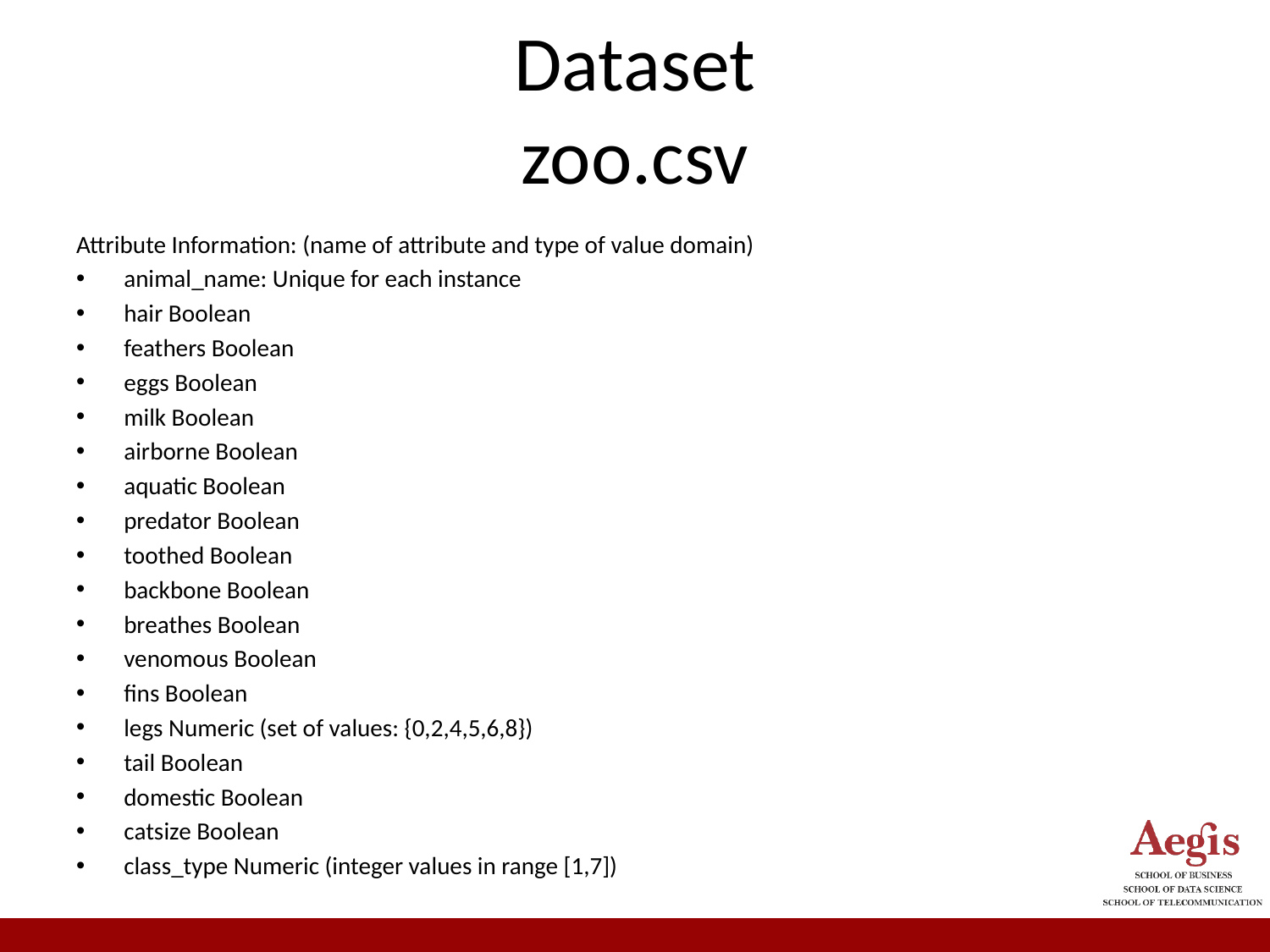

# Dataset zoo.csv
Attribute Information: (name of attribute and type of value domain)
animal_name: Unique for each instance
hair Boolean
feathers Boolean
eggs Boolean
milk Boolean
airborne Boolean
aquatic Boolean
predator Boolean
toothed Boolean
backbone Boolean
breathes Boolean
venomous Boolean
fins Boolean
legs Numeric (set of values: {0,2,4,5,6,8})
tail Boolean
domestic Boolean
catsize Boolean
class_type Numeric (integer values in range [1,7])